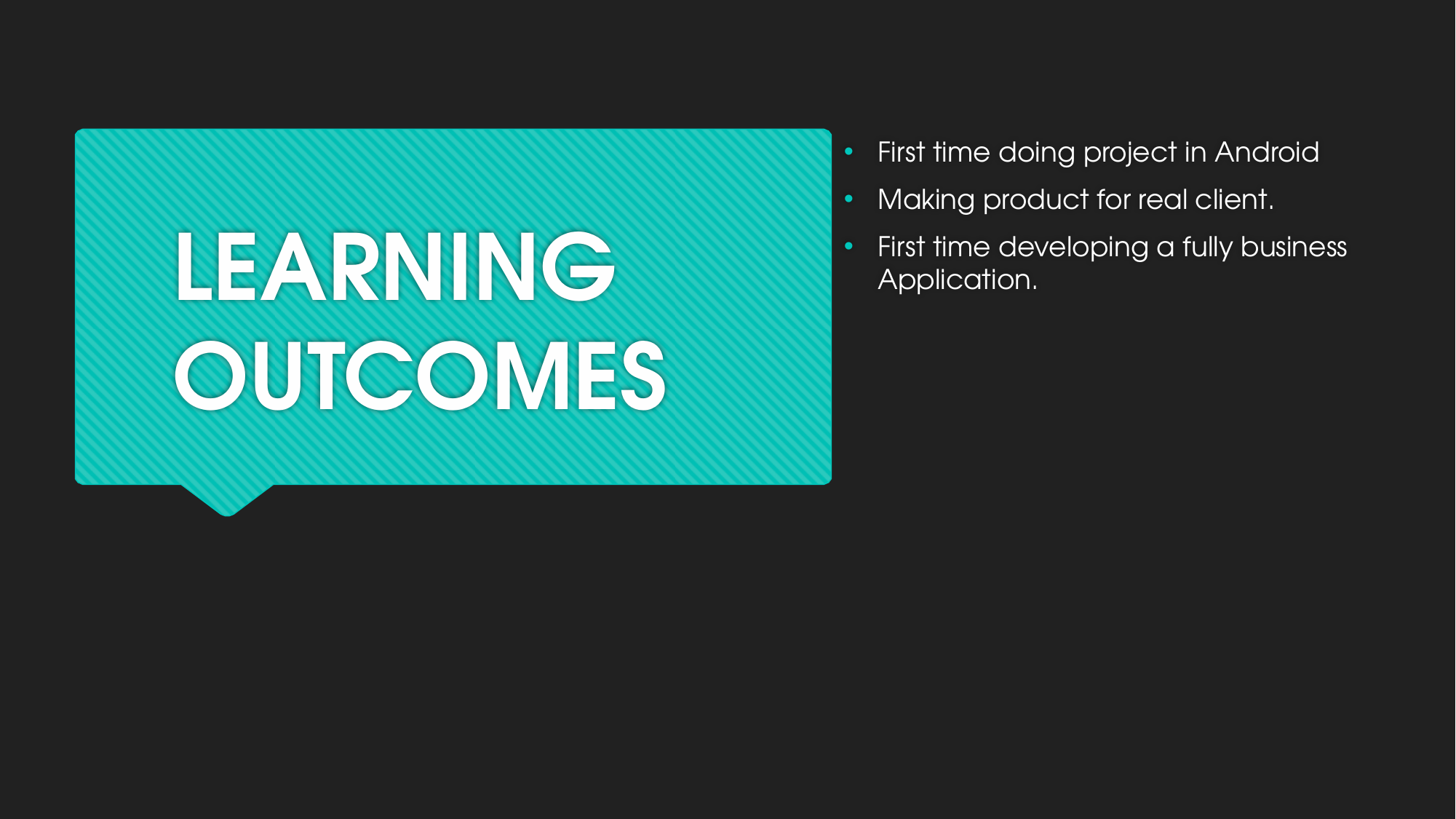

First time doing project in Android
Making product for real client.
First time developing a fully business Application.

# LEARNING OUTCOMES